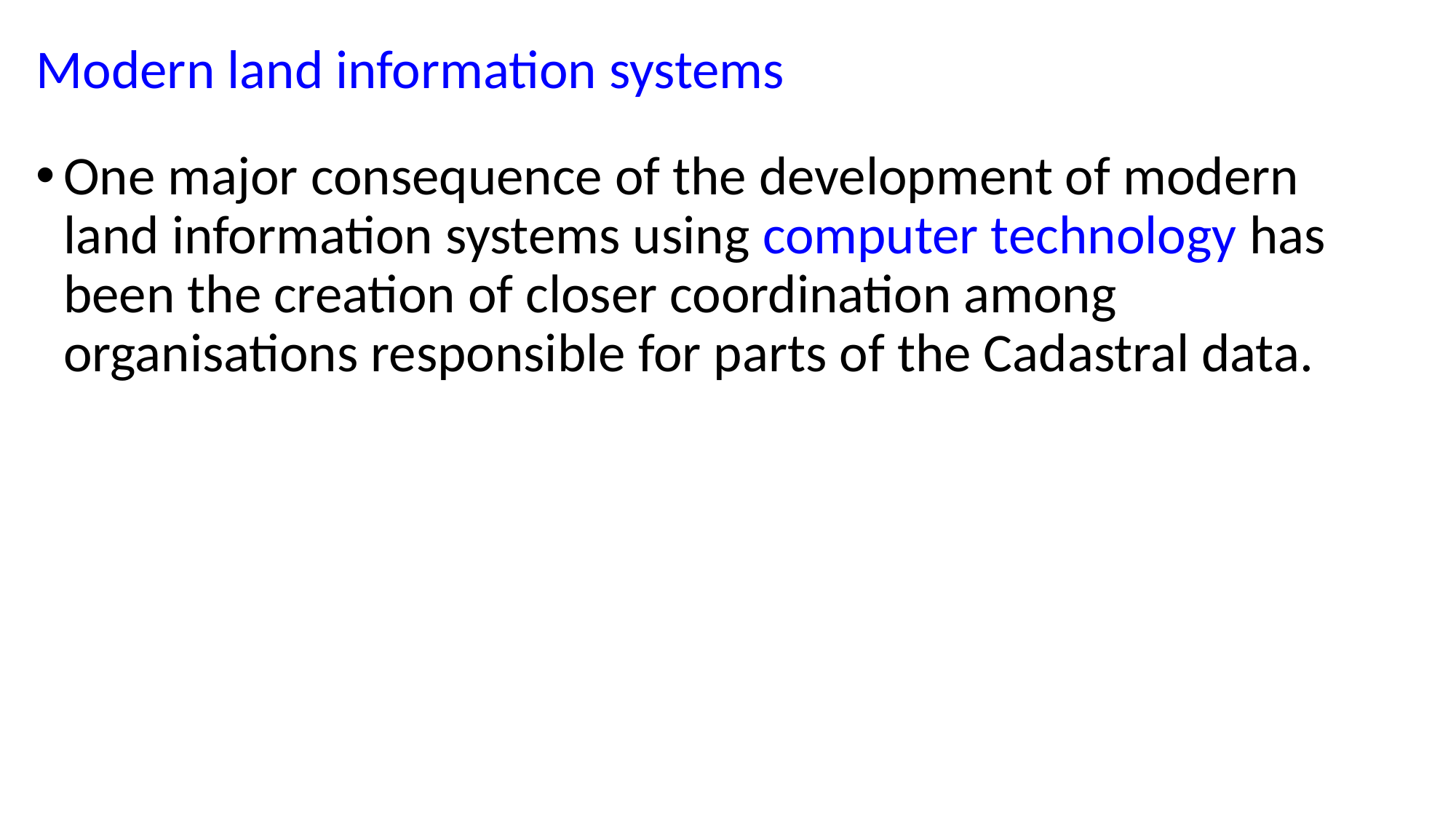

# Modern land information systems
One major consequence of the development of modern land information systems using computer technology has been the creation of closer coordination among organisations responsible for parts of the Cadastral data.